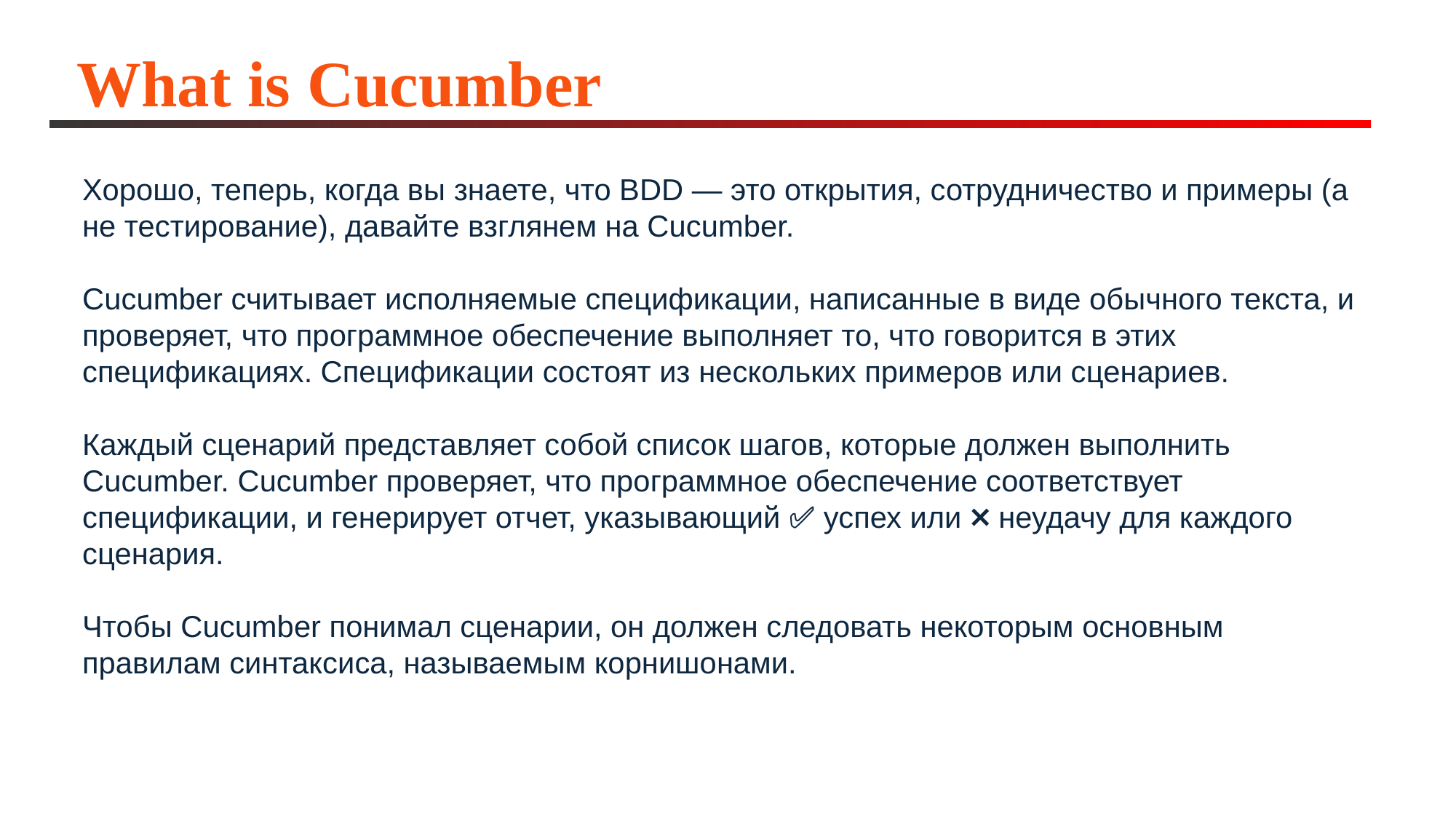

# What is Cucumber

Хорошо, теперь, когда вы знаете, что BDD — это открытия, сотрудничество и примеры (а не тестирование), давайте взглянем на Cucumber.

Cucumber считывает исполняемые спецификации, написанные в виде обычного текста, и проверяет, что программное обеспечение выполняет то, что говорится в этих спецификациях. Спецификации состоят из нескольких примеров или сценариев.

Каждый сценарий представляет собой список шагов, которые должен выполнить Cucumber. Cucumber проверяет, что программное обеспечение соответствует спецификации, и генерирует отчет, указывающий ✅ успех или ❌ неудачу для каждого сценария.

Чтобы Cucumber понимал сценарии, он должен следовать некоторым основным правилам синтаксиса, называемым корнишонами.